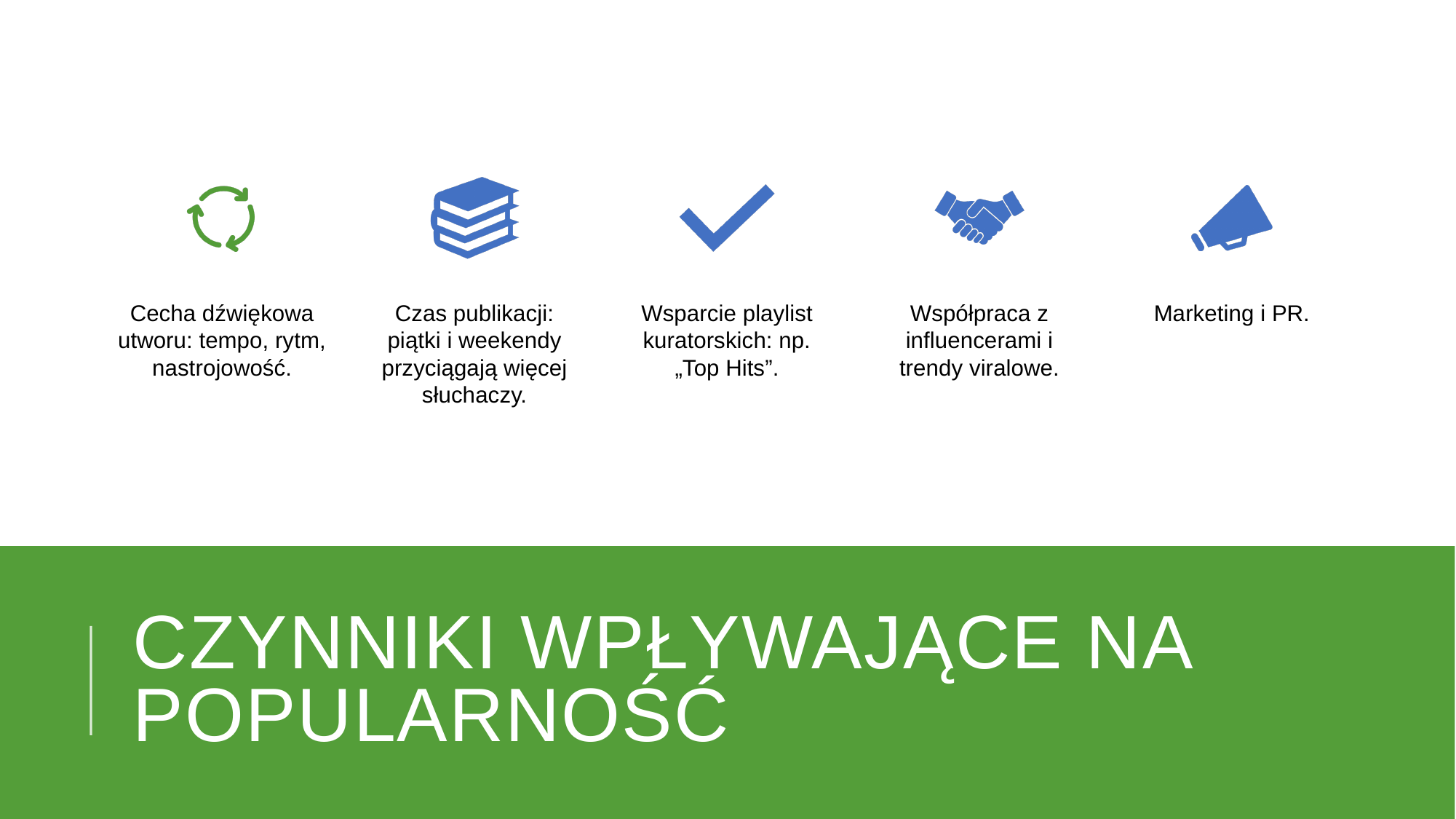

Cecha dźwiękowa utworu: tempo, rytm, nastrojowość.
Czas publikacji: piątki i weekendy przyciągają więcej słuchaczy.
Wsparcie playlist kuratorskich: np. „Top Hits”.
Współpraca z influencerami i trendy viralowe.
Marketing i PR.

# Czynniki wpływające na popularność